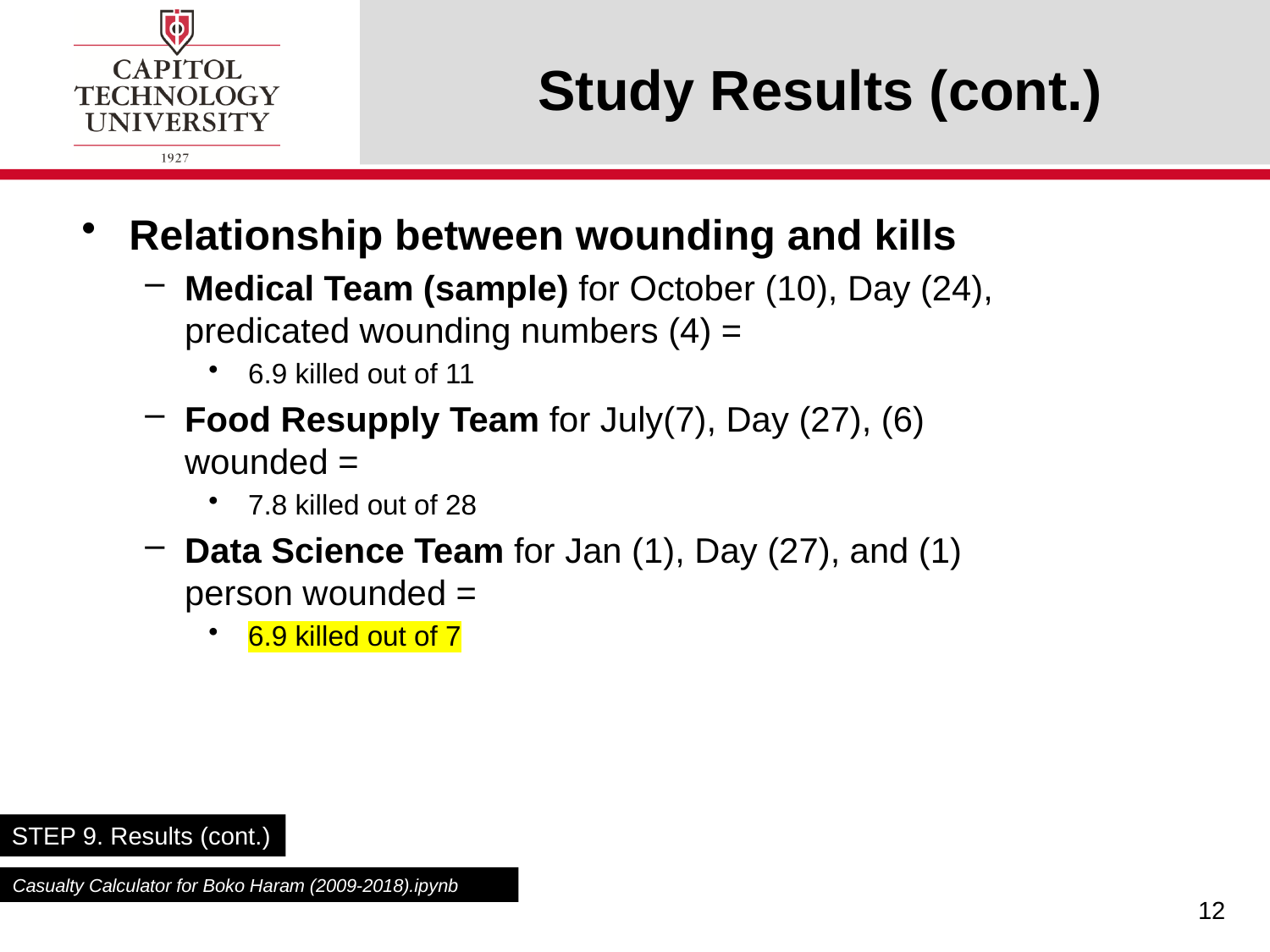

# Study Results (cont.)
Relationship between wounding and kills
Medical Team (sample) for October (10), Day (24), predicated wounding numbers (4) =
 6.9 killed out of 11
Food Resupply Team for July(7), Day (27), (6) wounded =
 7.8 killed out of 28
Data Science Team for Jan (1), Day (27), and (1) person wounded =
 6.9 killed out of 7
STEP 9. Results (cont.)
Casualty Calculator for Boko Haram (2009-2018).ipynb
12